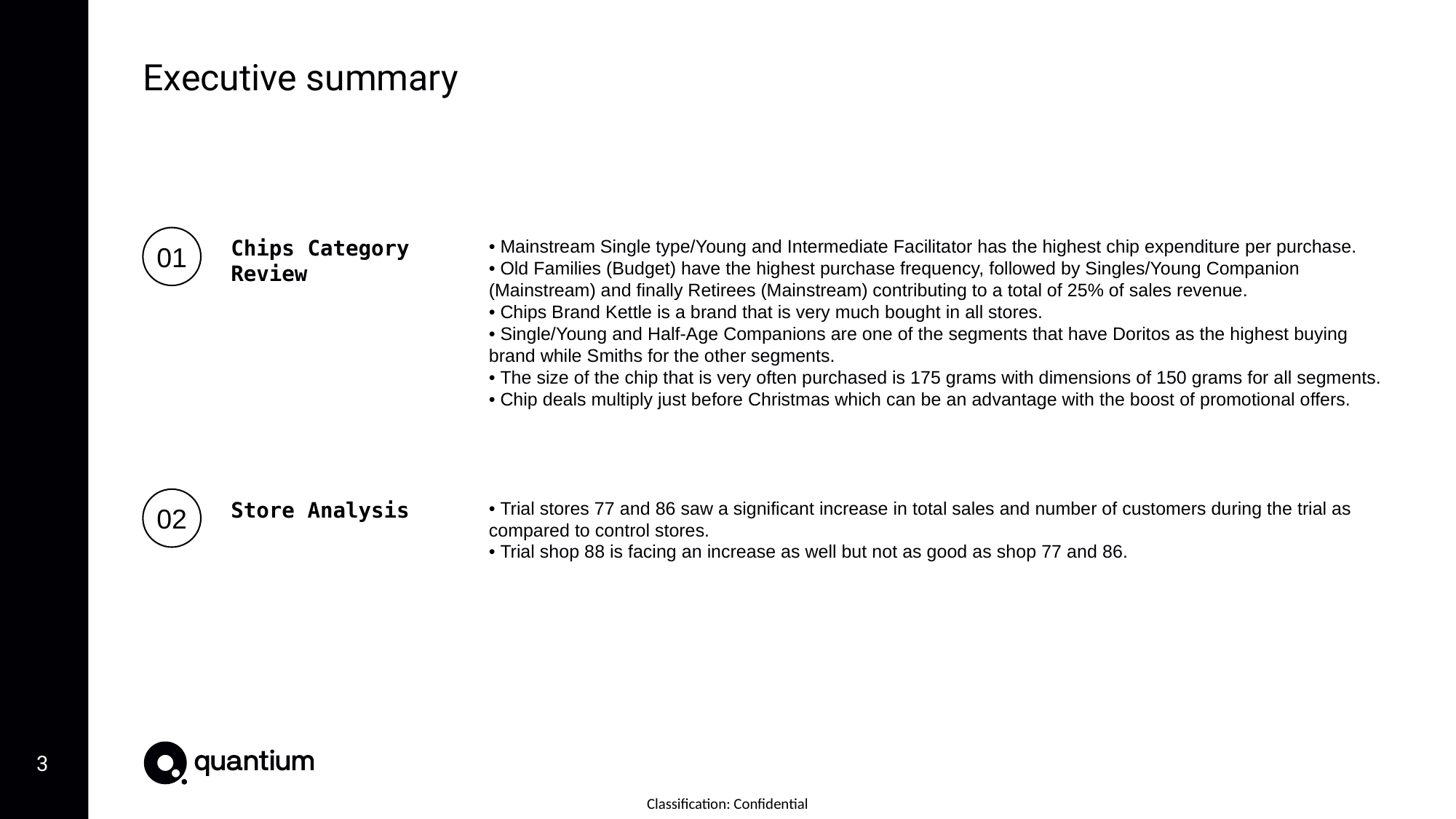

Executive summary
01
• Mainstream Single type/Young and Intermediate Facilitator has the highest chip expenditure per purchase.
• Old Families (Budget) have the highest purchase frequency, followed by Singles/Young Companion (Mainstream) and finally Retirees (Mainstream) contributing to a total of 25% of sales revenue.
• Chips Brand Kettle is a brand that is very much bought in all stores.
• Single/Young and Half-Age Companions are one of the segments that have Doritos as the highest buying brand while Smiths for the other segments.
• The size of the chip that is very often purchased is 175 grams with dimensions of 150 grams for all segments.
• Chip deals multiply just before Christmas which can be an advantage with the boost of promotional offers.
Chips Category Review
02
• Trial stores 77 and 86 saw a significant increase in total sales and number of customers during the trial as
compared to control stores.
• Trial shop 88 is facing an increase as well but not as good as shop 77 and 86.
Store Analysis